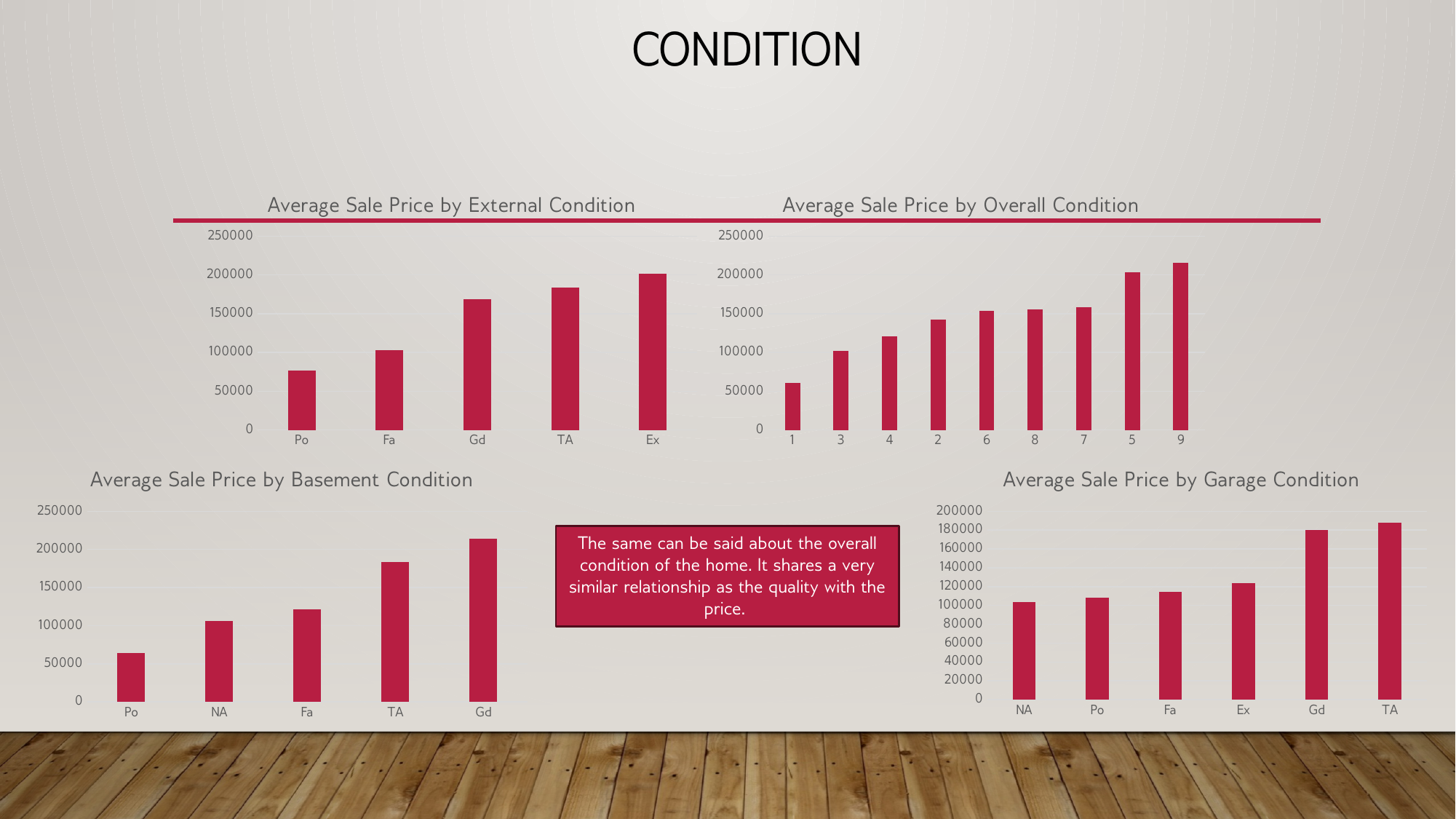

# Condition

### Chart: Average Sale Price by External Condition

| Category | Total |
|---|---|
| Po | 76500.0 |
| Fa | 102595.14285714286 |
| Gd | 168897.5684931507 |
| TA | 184034.89625585024 |
| Ex | 201333.33333333334 |

### Chart: Average Sale Price by Overall Condition

| Category | Total |
|---|---|
| 1 | 61000.0 |
| 3 | 101929.4 |
| 4 | 120438.43859649122 |
| 2 | 141986.4 |
| 6 | 153961.59126984127 |
| 8 | 155651.73611111112 |
| 7 | 158145.48780487804 |
| 5 | 203146.91473812424 |
| 9 | 216004.54545454544 |

### Chart: Average Sale Price by Basement Condition

| Category | Total |
|---|---|
| Po | 64000.0 |
| NA | 105652.8918918919 |
| Fa | 121809.53333333334 |
| TA | 183632.6209000763 |
| Gd | 213599.9076923077 |

### Chart: Average Sale Price by Garage Condition

| Category | Total |
|---|---|
| NA | 103317.28395061729 |
| Po | 108500.0 |
| Fa | 114654.02857142857 |
| Ex | 124000.0 |
| Gd | 179930.0 |
| TA | 187885.73529411765 |
The same can be said about the overall condition of the home. It shares a very similar relationship as the quality with the price.